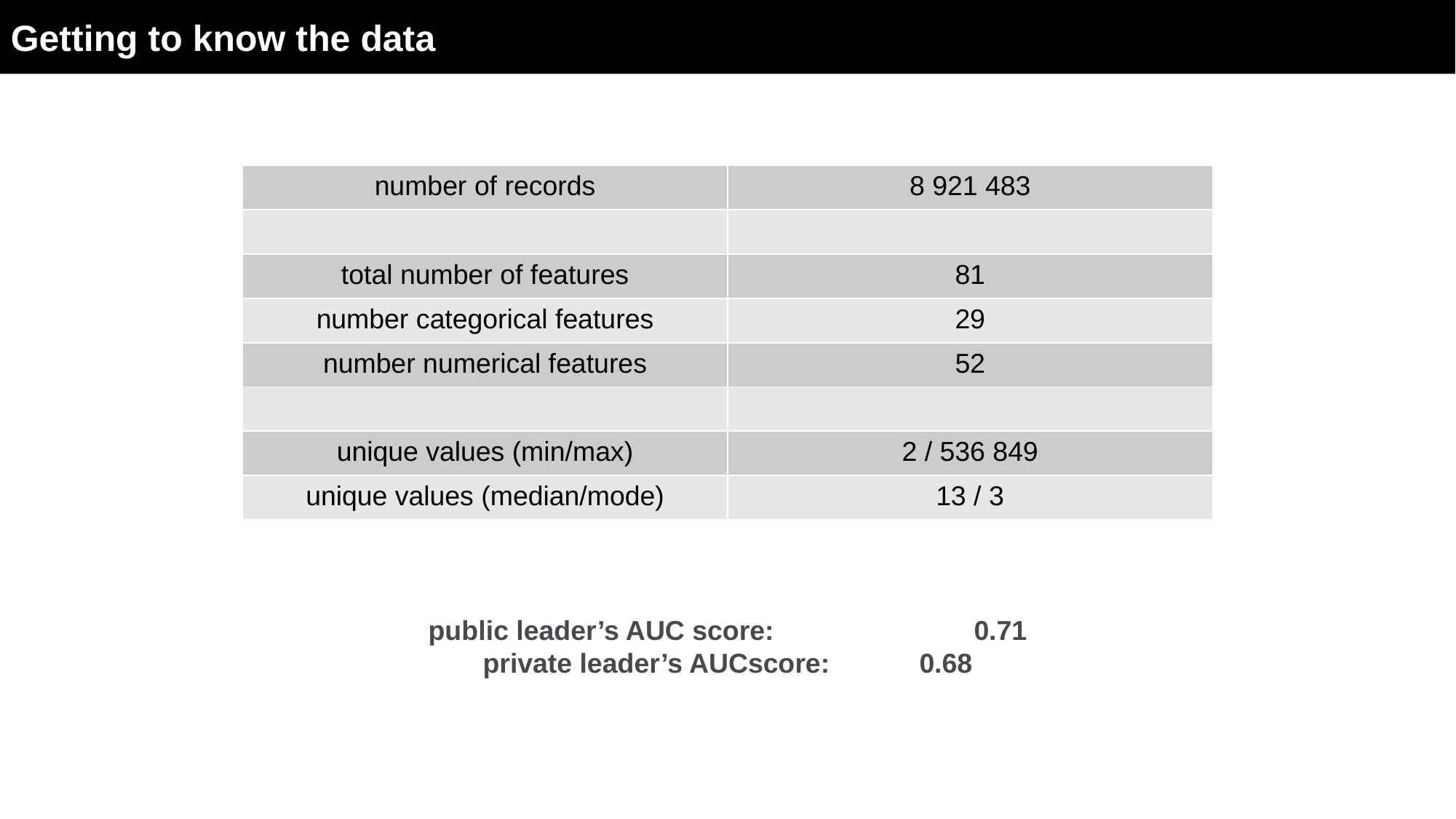

Getting to know the data
| number of records | 8 921 483 |
| --- | --- |
|  |  |
| total number of features | 81 |
| number categorical features | 29 |
| number numerical features | 52 |
|  |  |
| unique values (min/max) | 2 / 536 849 |
| unique values (median/mode) | 13 / 3 |
public leader’s AUC score:		0.71
private leader’s AUCscore:	0.68